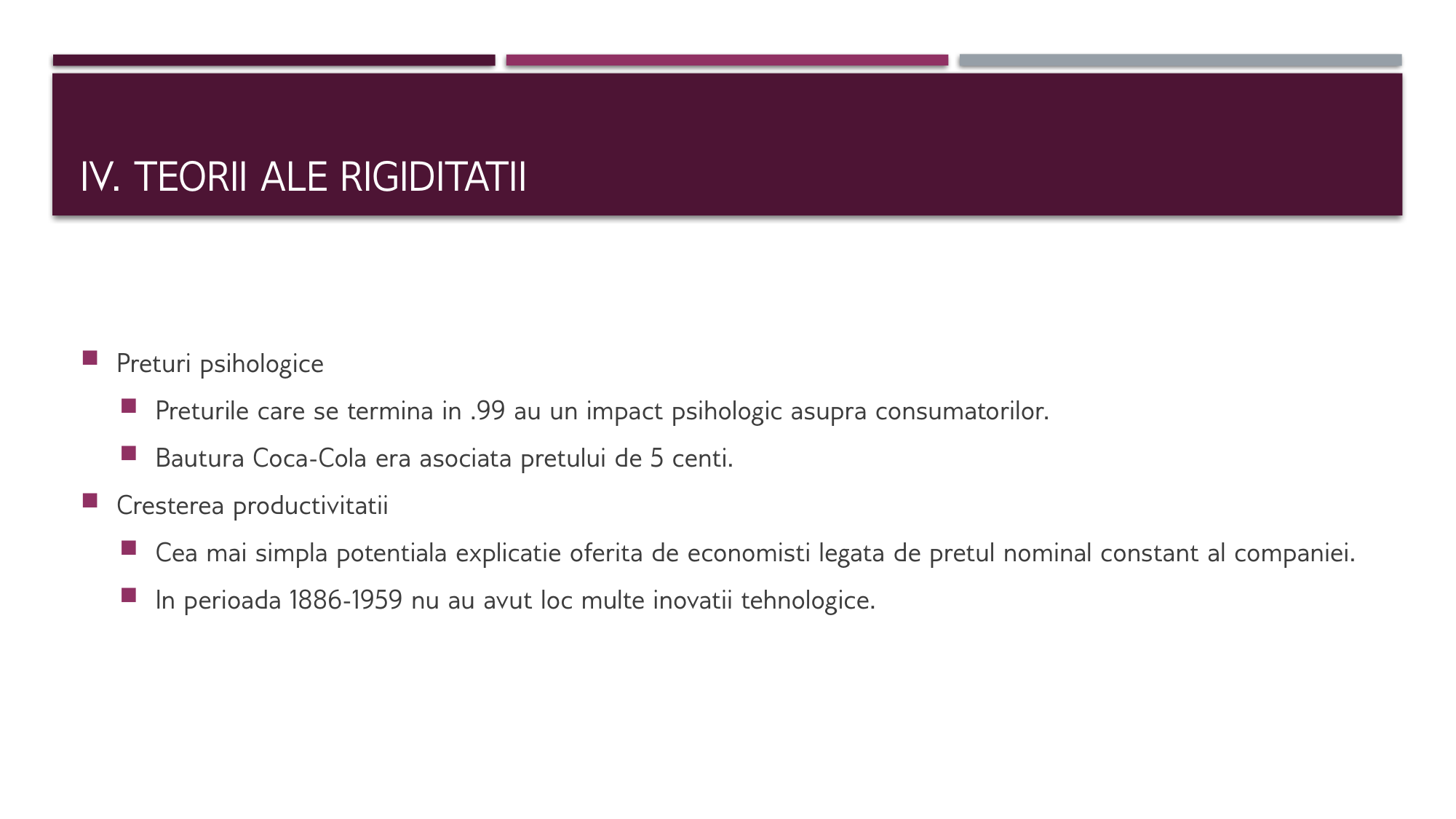

# IV. Teorii ale rigiditatii
Preturi psihologice
Preturile care se termina in .99 au un impact psihologic asupra consumatorilor.
Bautura Coca-Cola era asociata pretului de 5 centi.
Cresterea productivitatii
Cea mai simpla potentiala explicatie oferita de economisti legata de pretul nominal constant al companiei.
In perioada 1886-1959 nu au avut loc multe inovatii tehnologice.